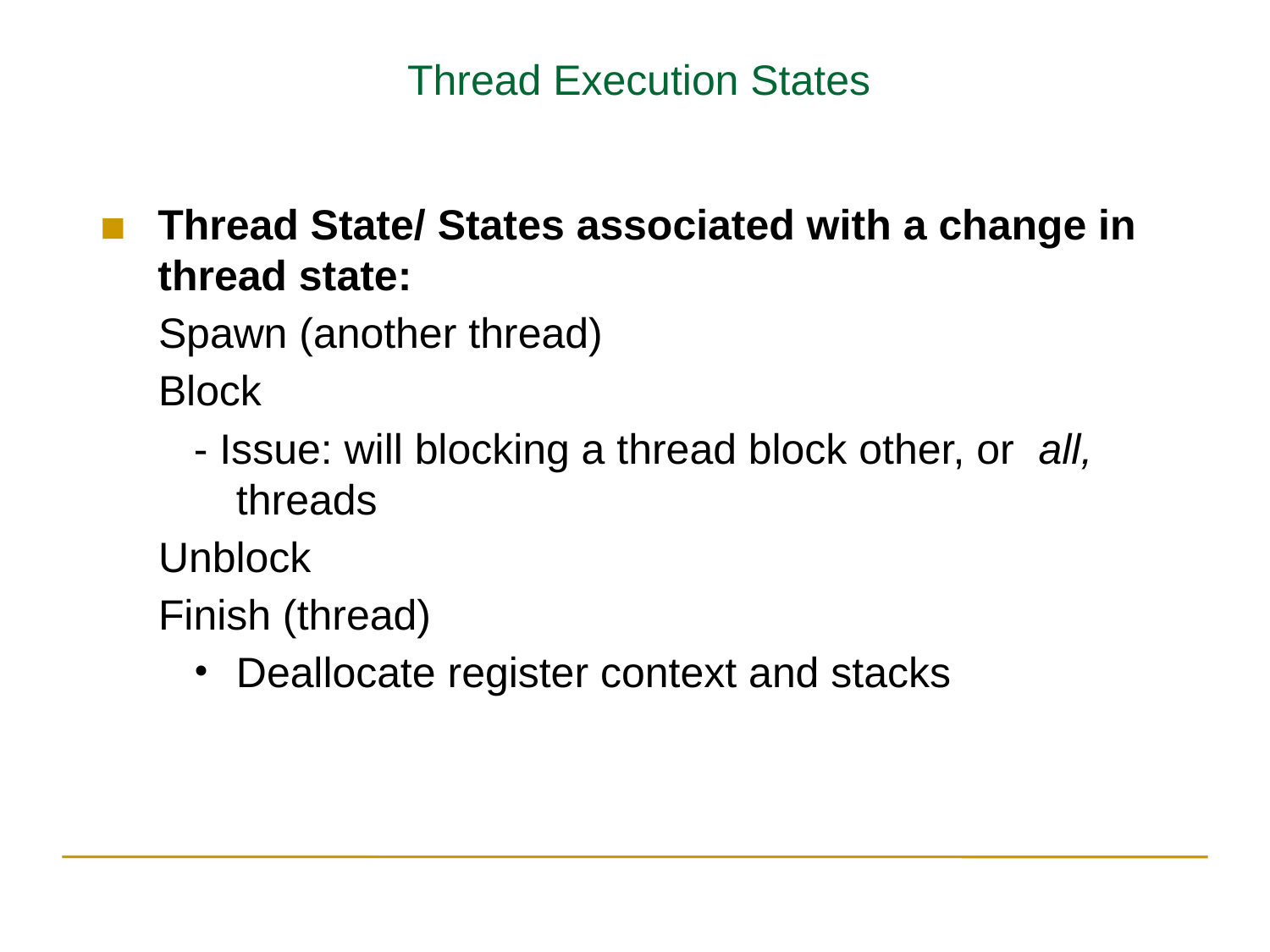

Thread Execution States

Thread State/ States associated with a change in thread state:
Spawn (another thread)
Block
- Issue: will blocking a thread block other, or  all, threads
Unblock
Finish (thread)
Deallocate register context and stacks